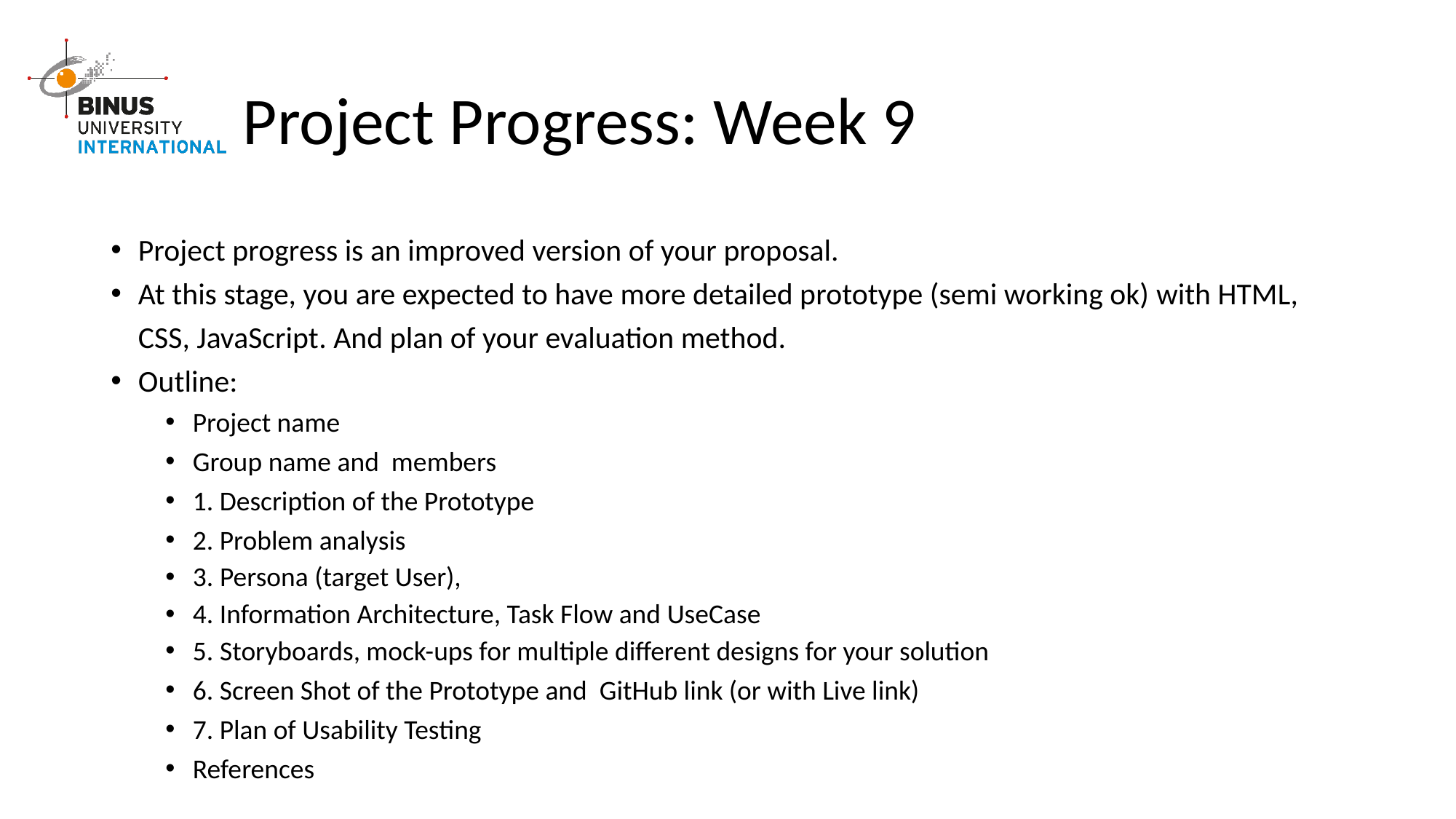

# Project Progress: Week 9
Project progress is an improved version of your proposal.
At this stage, you are expected to have more detailed prototype (semi working ok) with HTML, CSS, JavaScript. And plan of your evaluation method.
Outline:
Project name
Group name and  members
1. Description of the Prototype
2. Problem analysis
3. Persona (target User),
4. Information Architecture, Task Flow and UseCase
5. Storyboards, mock-ups for multiple different designs for your solution
6. Screen Shot of the Prototype and  GitHub link (or with Live link)
7. Plan of Usability Testing
References